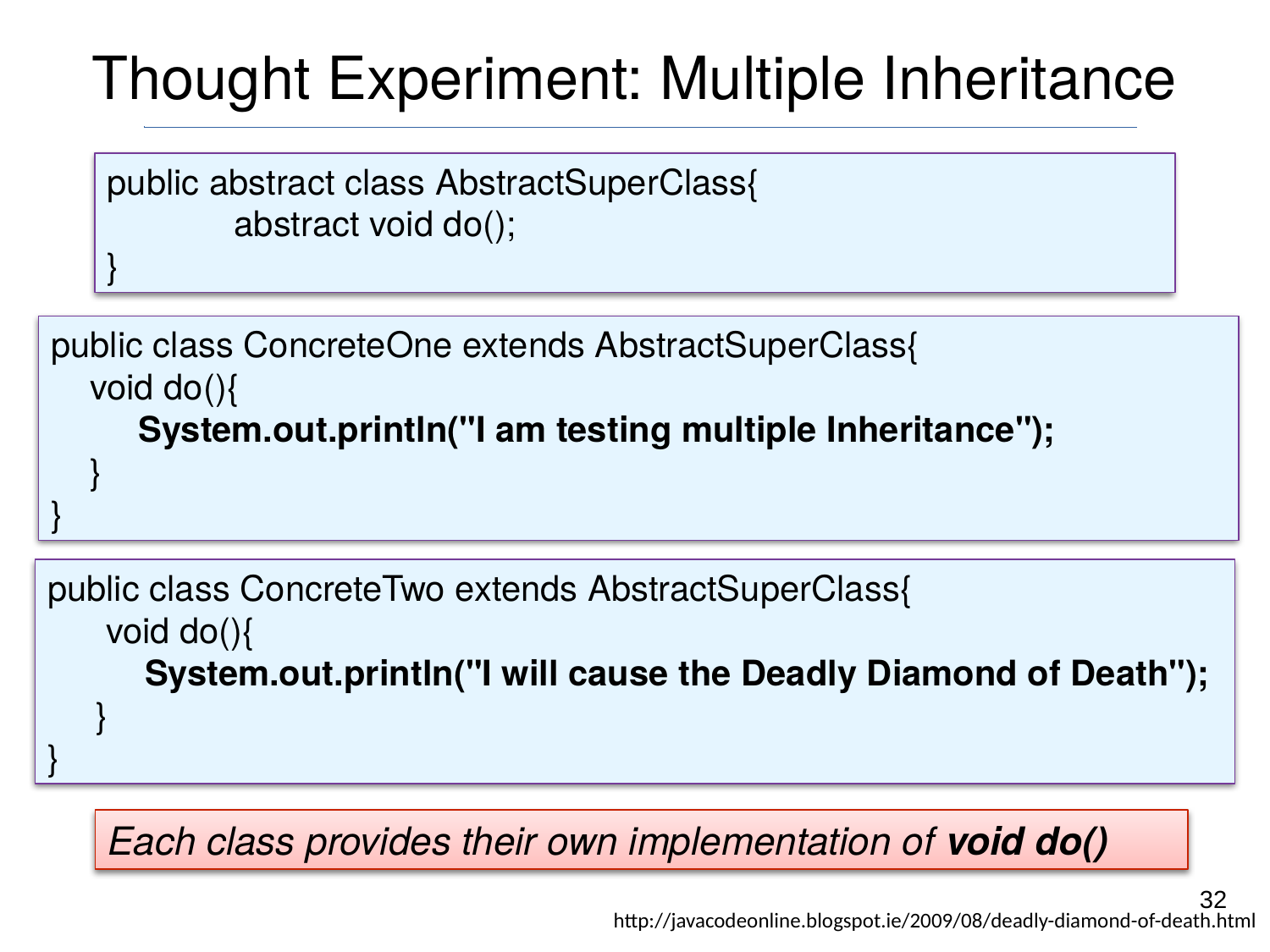

# Thought Experiment: Multiple Inheritance
public abstract class AbstractSuperClass{
	abstract void do();
}
public class ConcreteOne extends AbstractSuperClass{
    void do(){
         System.out.println("I am testing multiple Inheritance");
    }
}
public class ConcreteTwo extends AbstractSuperClass{
      void do(){
          System.out.println("I will cause the Deadly Diamond of Death");
     }
}
Each class provides their own implementation of void do()
32
http://javacodeonline.blogspot.ie/2009/08/deadly-diamond-of-death.html